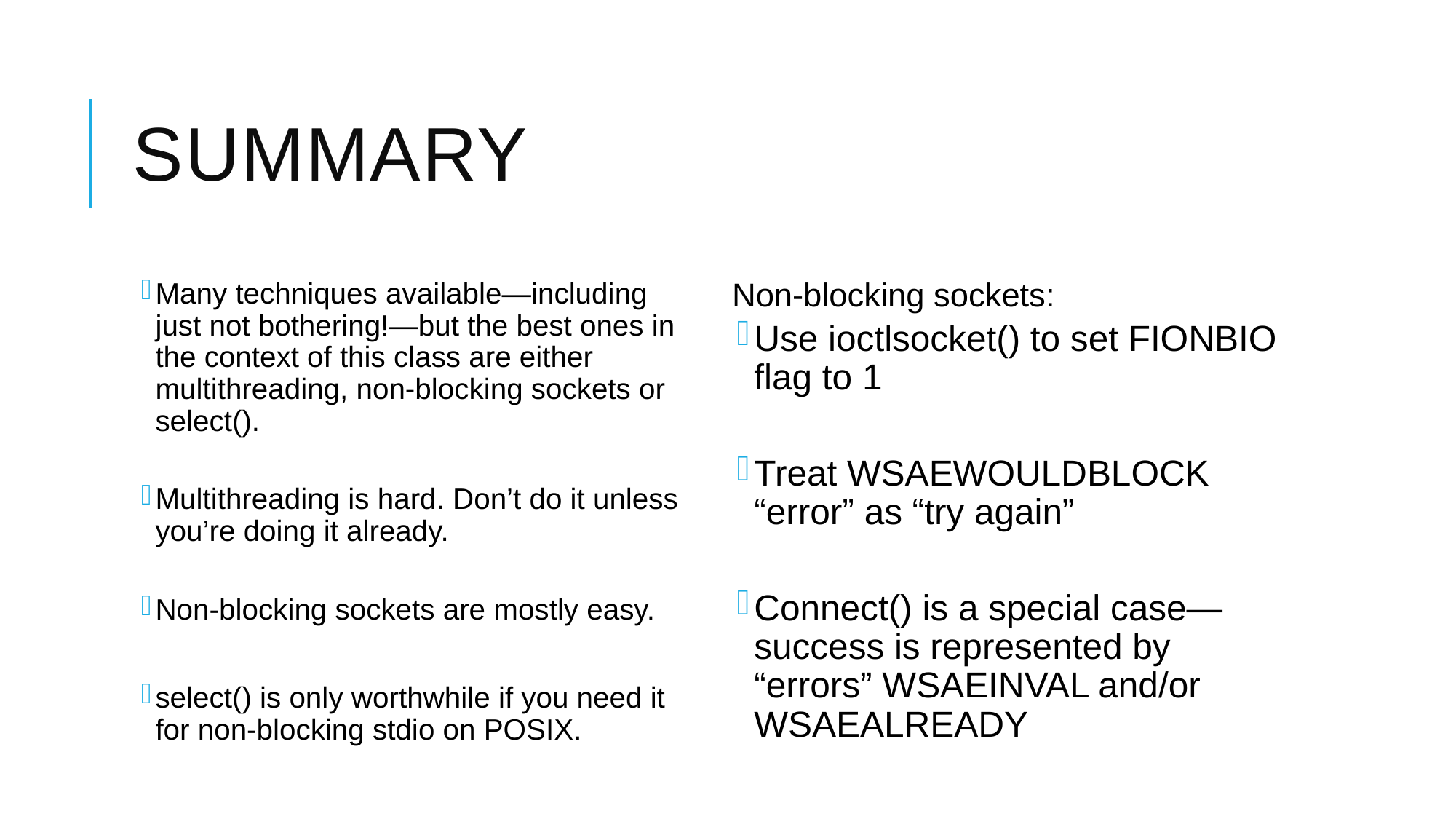

# SUmmary
Many techniques available—including just not bothering!—but the best ones in the context of this class are either multithreading, non-blocking sockets or select().

Multithreading is hard. Don’t do it unless you’re doing it already.

Non-blocking sockets are mostly easy.

select() is only worthwhile if you need it for non-blocking stdio on POSIX.

Non-blocking sockets:
Use ioctlsocket() to set FIONBIO flag to 1

Treat WSAEWOULDBLOCK “error” as “try again”

Connect() is a special case—success is represented by “errors” WSAEINVAL and/or WSAEALREADY